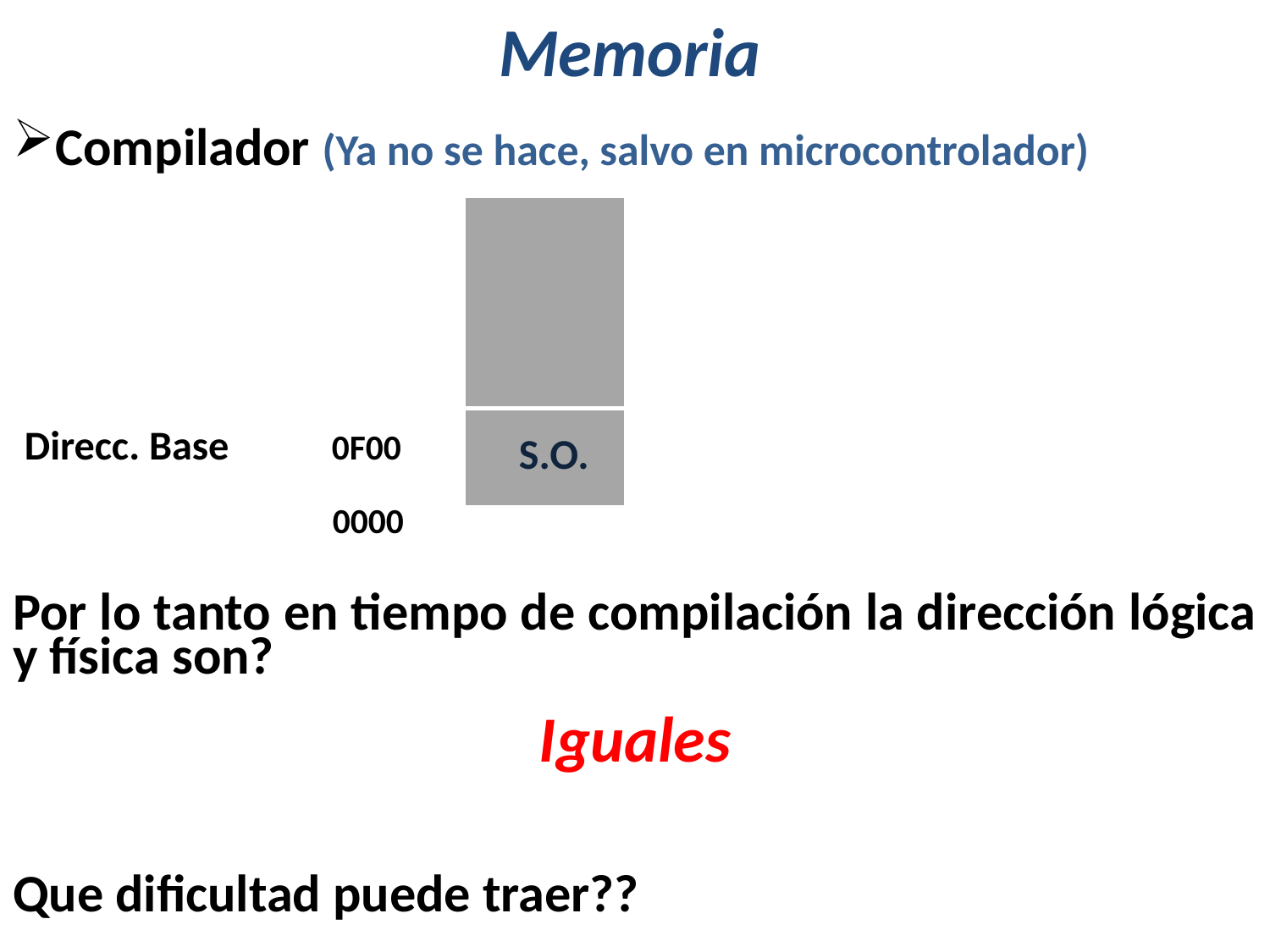

# Memoria
Compilador (Ya no se hace, salvo en microcontrolador)

 Direcc. Base           0F00
                           0000

Por lo tanto en tiempo de compilación la dirección lógica y física son?
Iguales

Que dificultad puede traer??
|  |
| --- |
| S.O. |